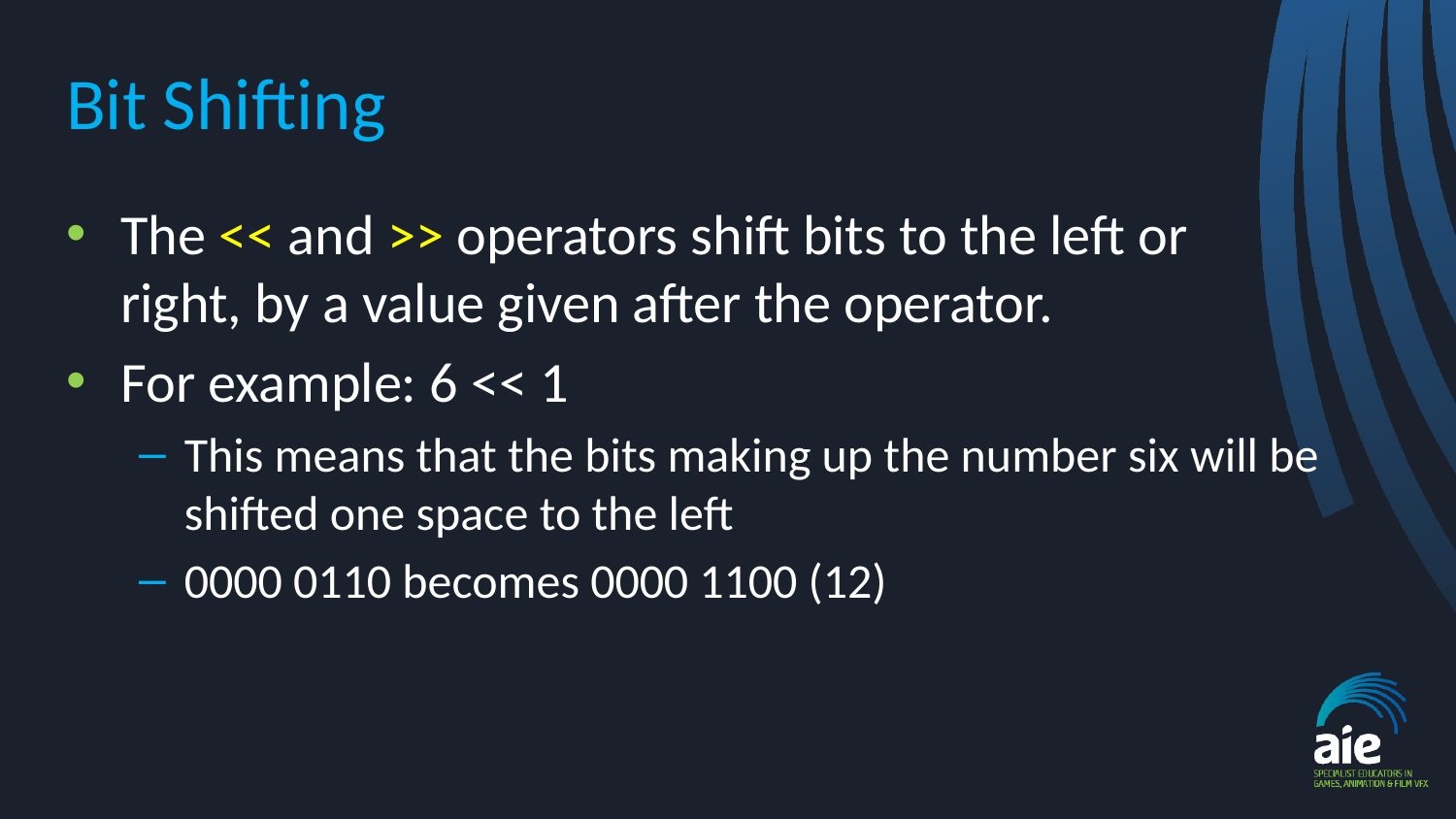

# Bit Shifting
The << and >> operators shift bits to the left or right, by a value given after the operator.
For example: 6 << 1
This means that the bits making up the number six will be shifted one space to the left
0000 0110 becomes 0000 1100 (12)